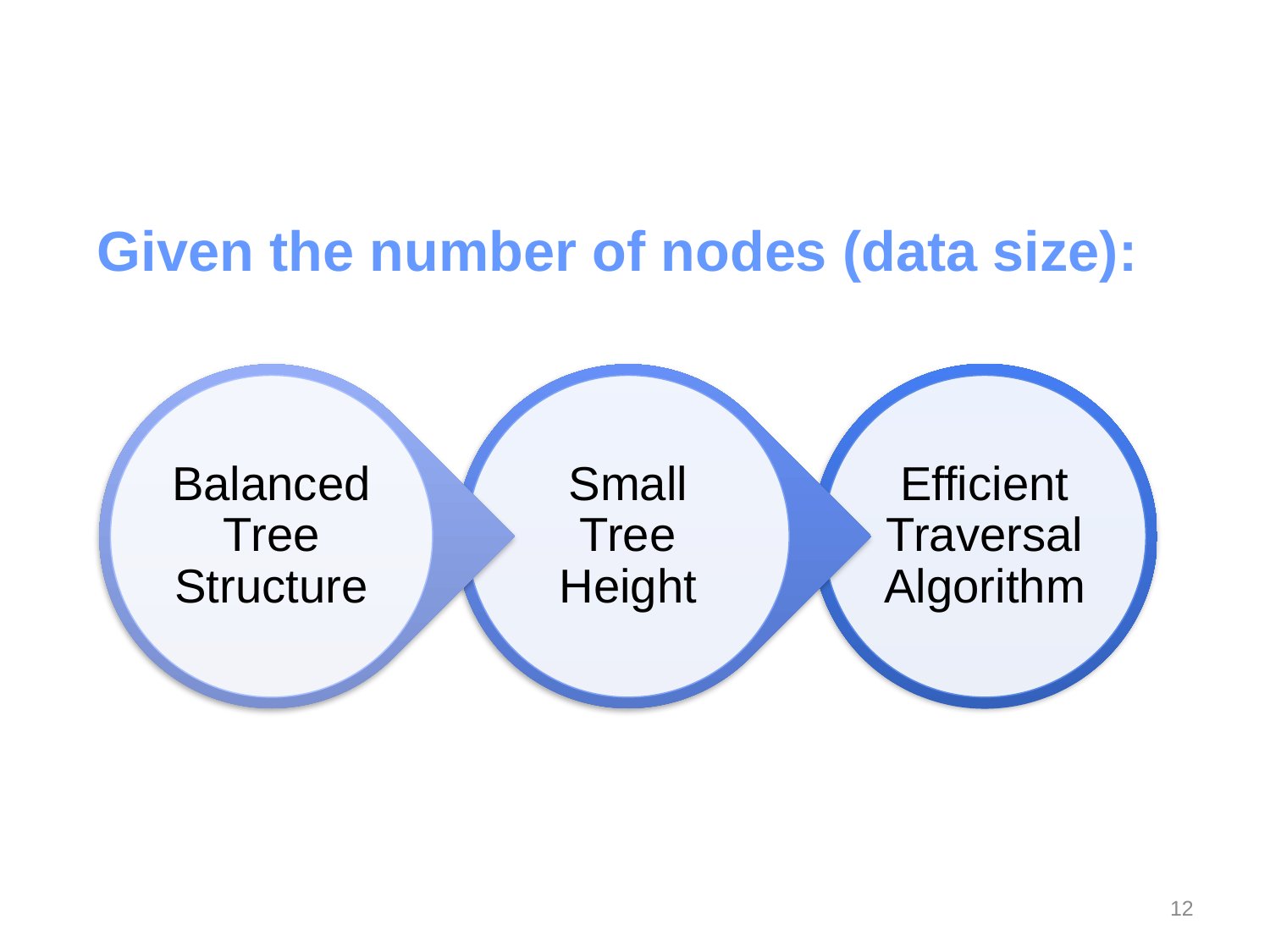

# Given the number of nodes (data size):
Efficient Traversal Algorithm
Small Tree Height
Balanced Tree Structure
12